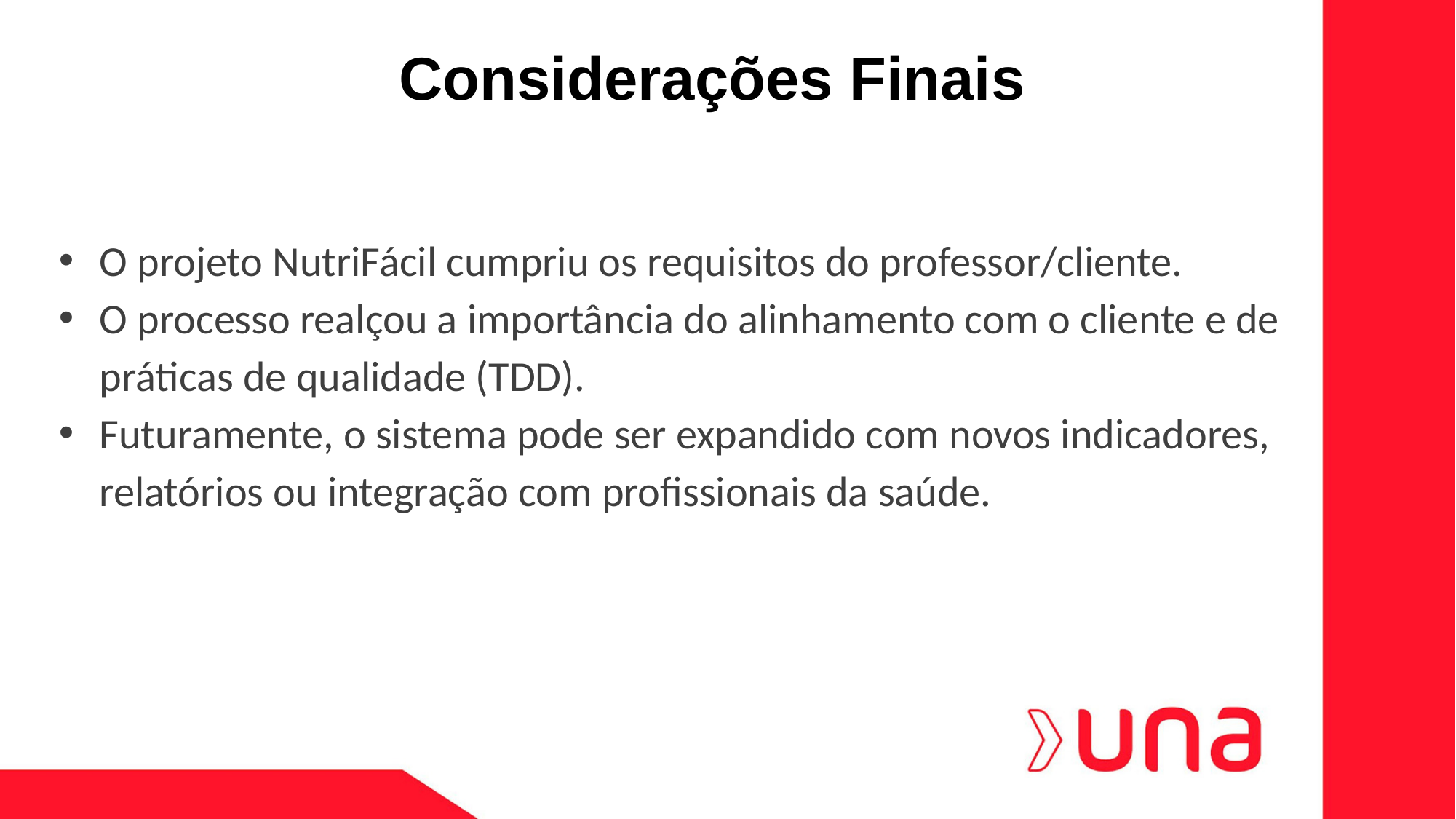

Considerações Finais
O projeto NutriFácil cumpriu os requisitos do professor/cliente.
O processo realçou a importância do alinhamento com o cliente e de práticas de qualidade (TDD).
Futuramente, o sistema pode ser expandido com novos indicadores, relatórios ou integração com profissionais da saúde.